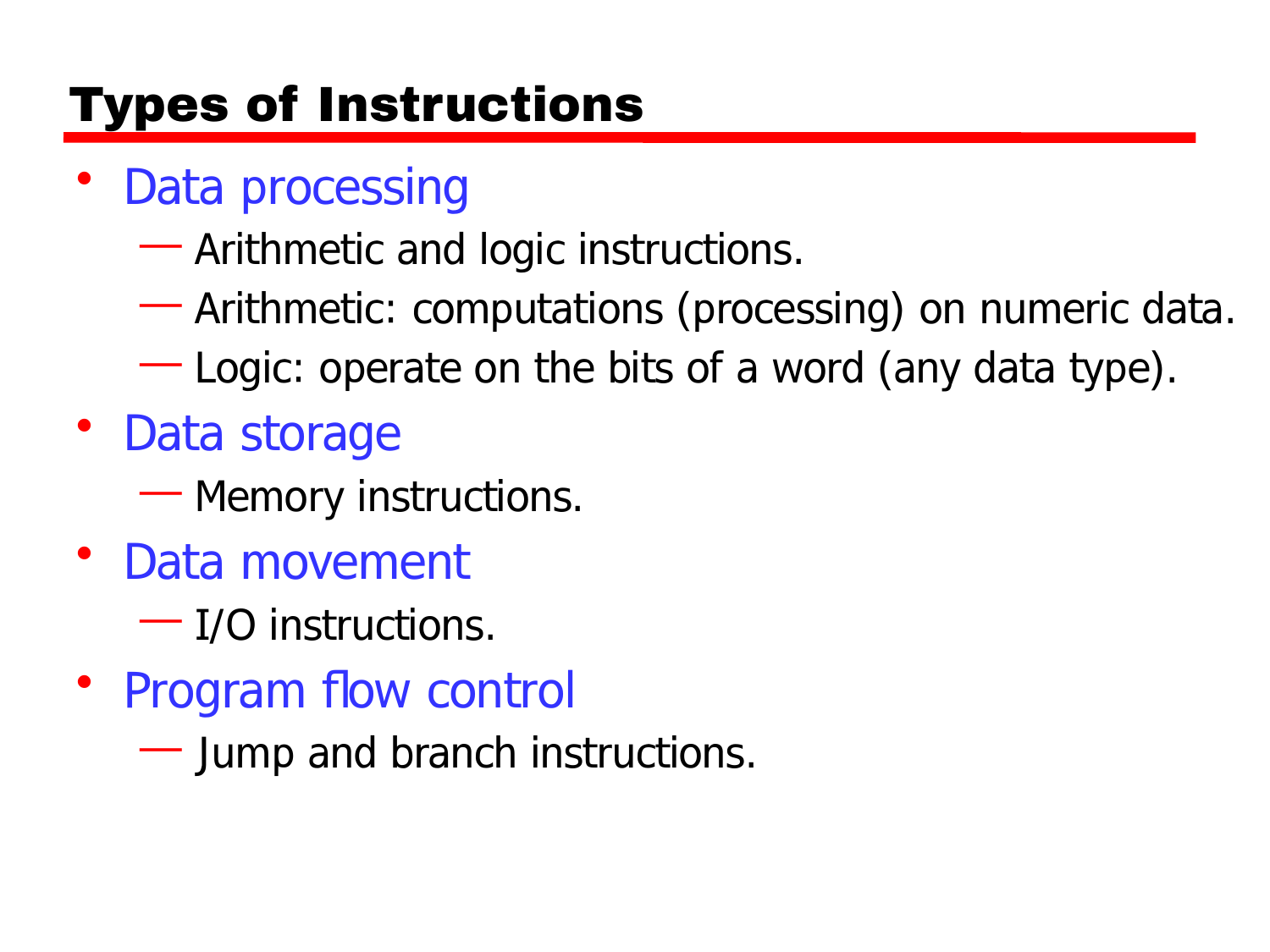

# Types of Instructions
Data processing
 Arithmetic and logic instructions.
 Arithmetic: computations (processing) on numeric data.
 Logic: operate on the bits of a word (any data type).
Data storage
 Memory instructions.
Data movement
 I/O instructions.
Program flow control
 Jump and branch instructions.